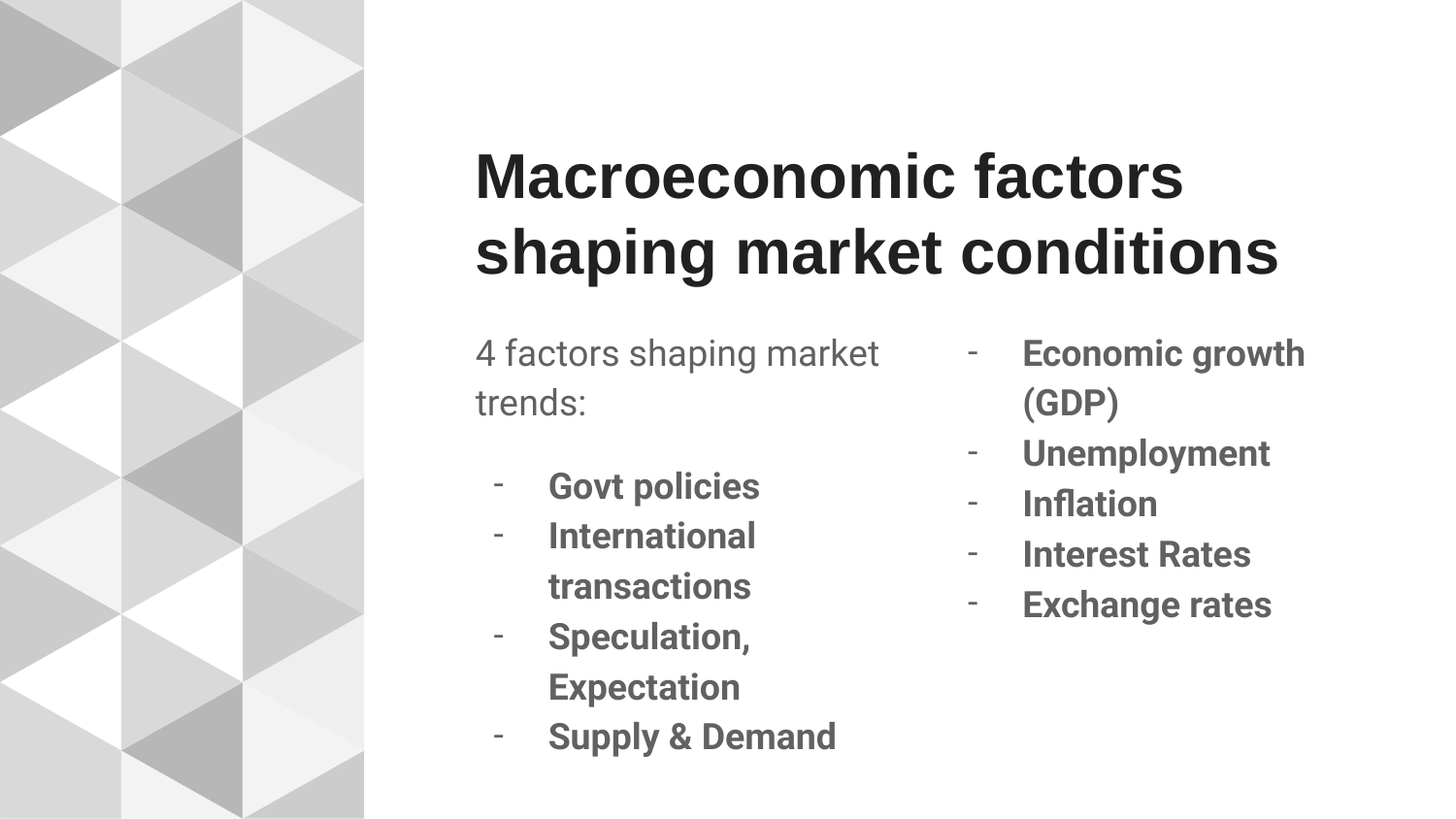

# Macroeconomic factors shaping market conditions
4 factors shaping market trends:
Govt policies
International transactions
Speculation, Expectation
Supply & Demand
Economic growth (GDP)
Unemployment
Inflation
Interest Rates
Exchange rates